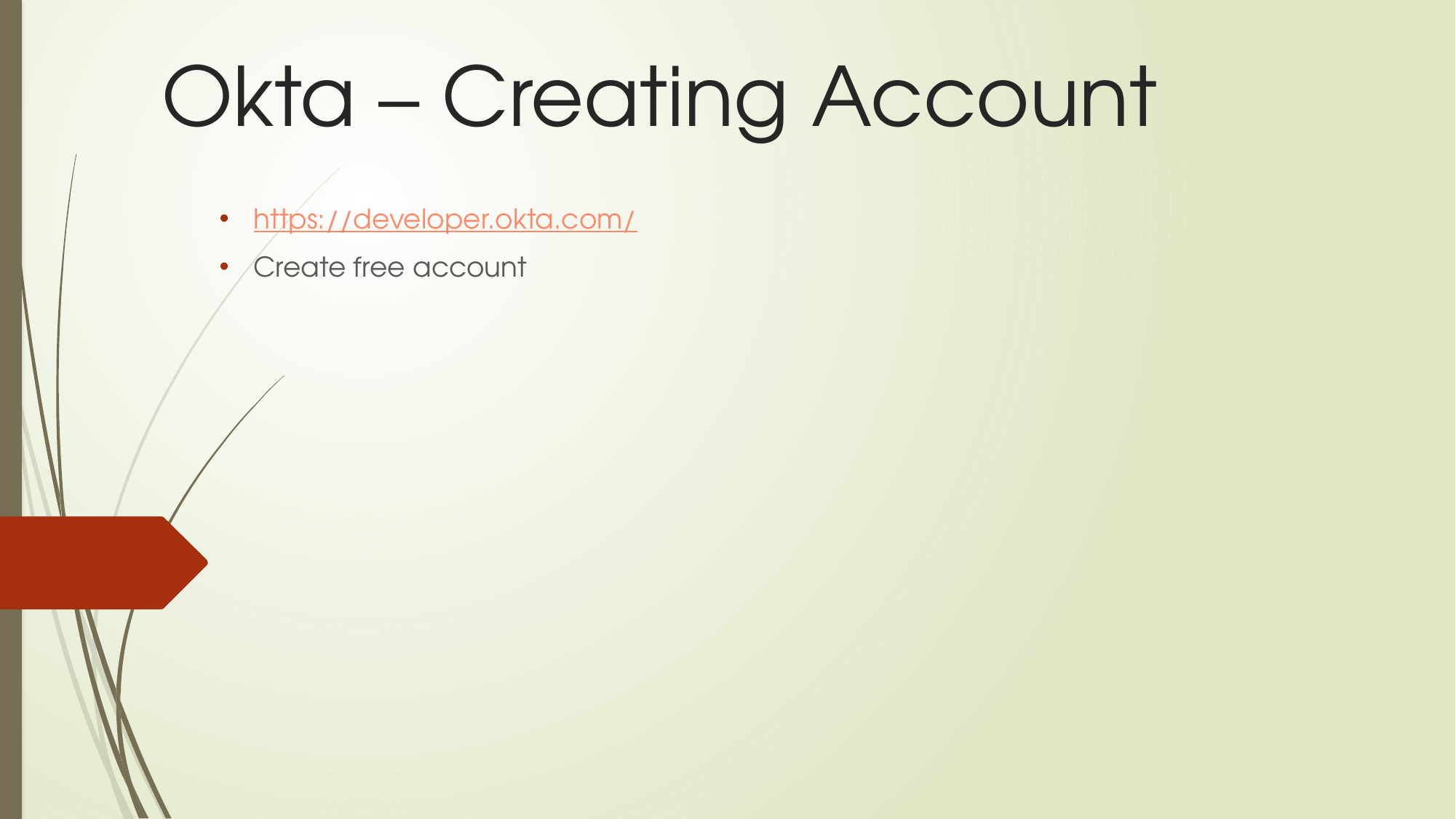

# Okta – Creating Account

https://developer.okta.com/
Create free account